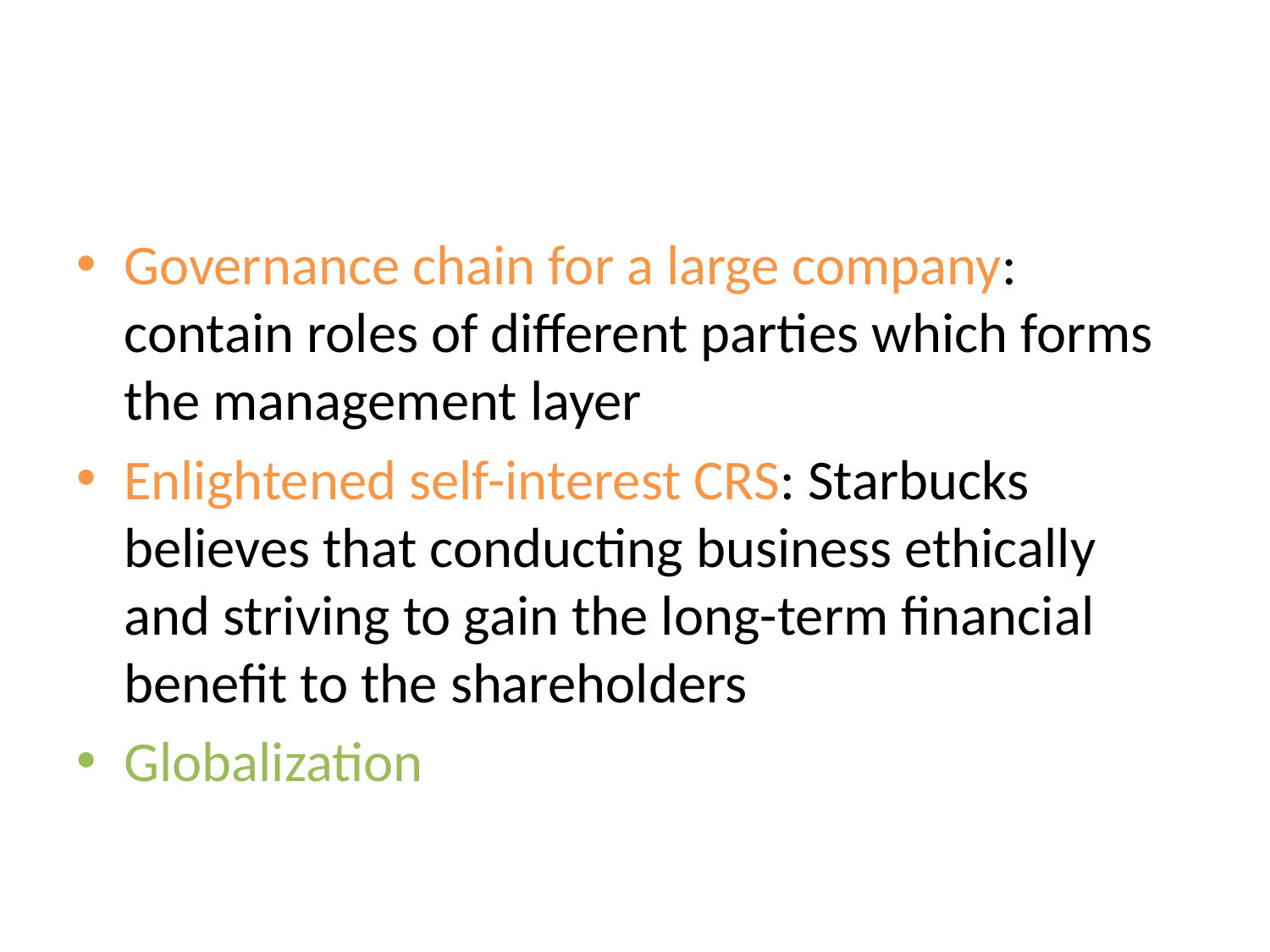

#
Governance chain for a large company: contain roles of different parties which forms the management layer
Enlightened self-interest CRS: Starbucks believes that conducting business ethically and striving to gain the long-term financial benefit to the shareholders
Globalization